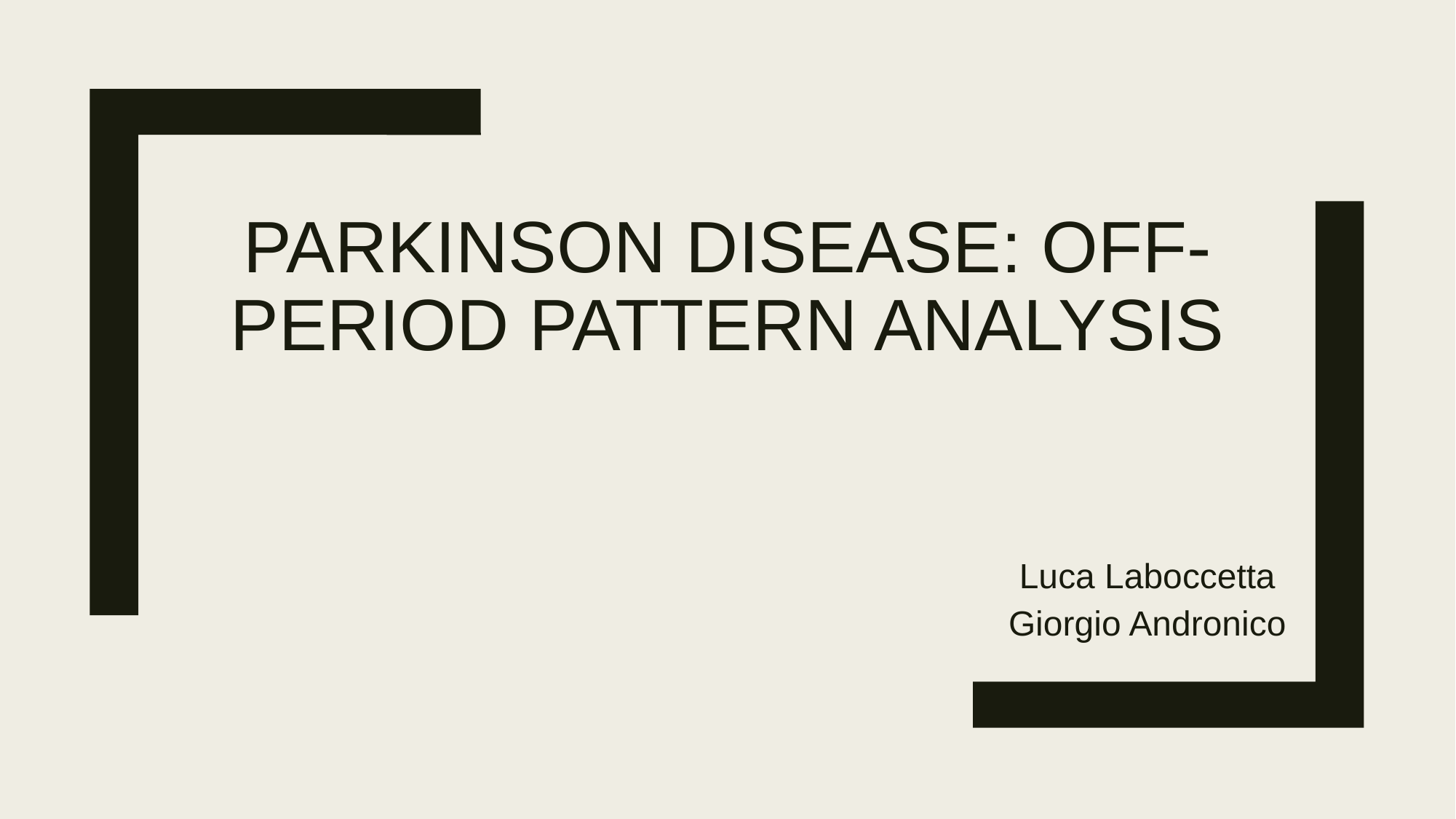

# Parkinson Disease: off-period pattern analysis
Luca Laboccetta
Giorgio Andronico